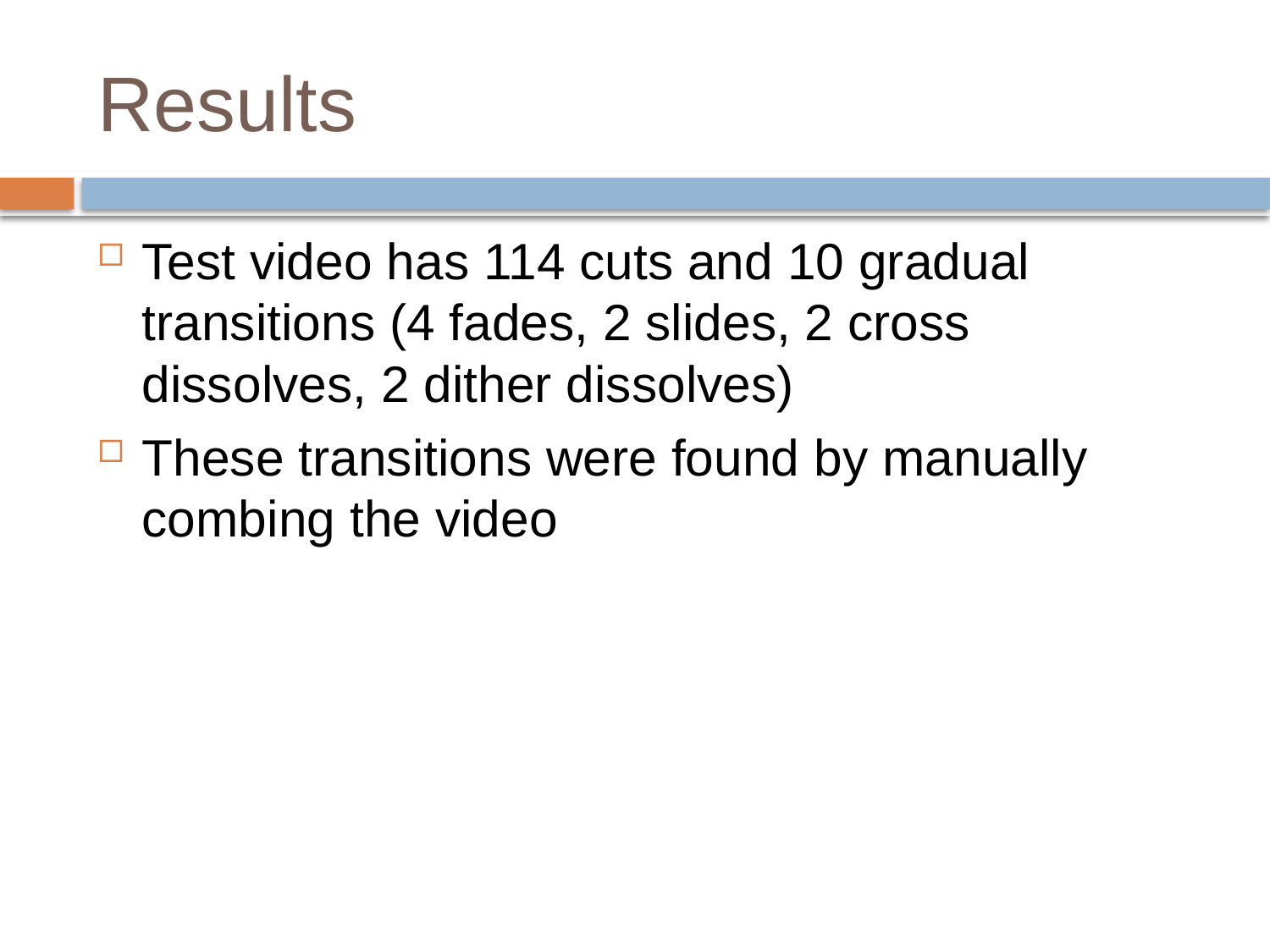

# Results
Test video has 114 cuts and 10 gradual transitions (4 fades, 2 slides, 2 cross dissolves, 2 dither dissolves)
These transitions were found by manually combing the video